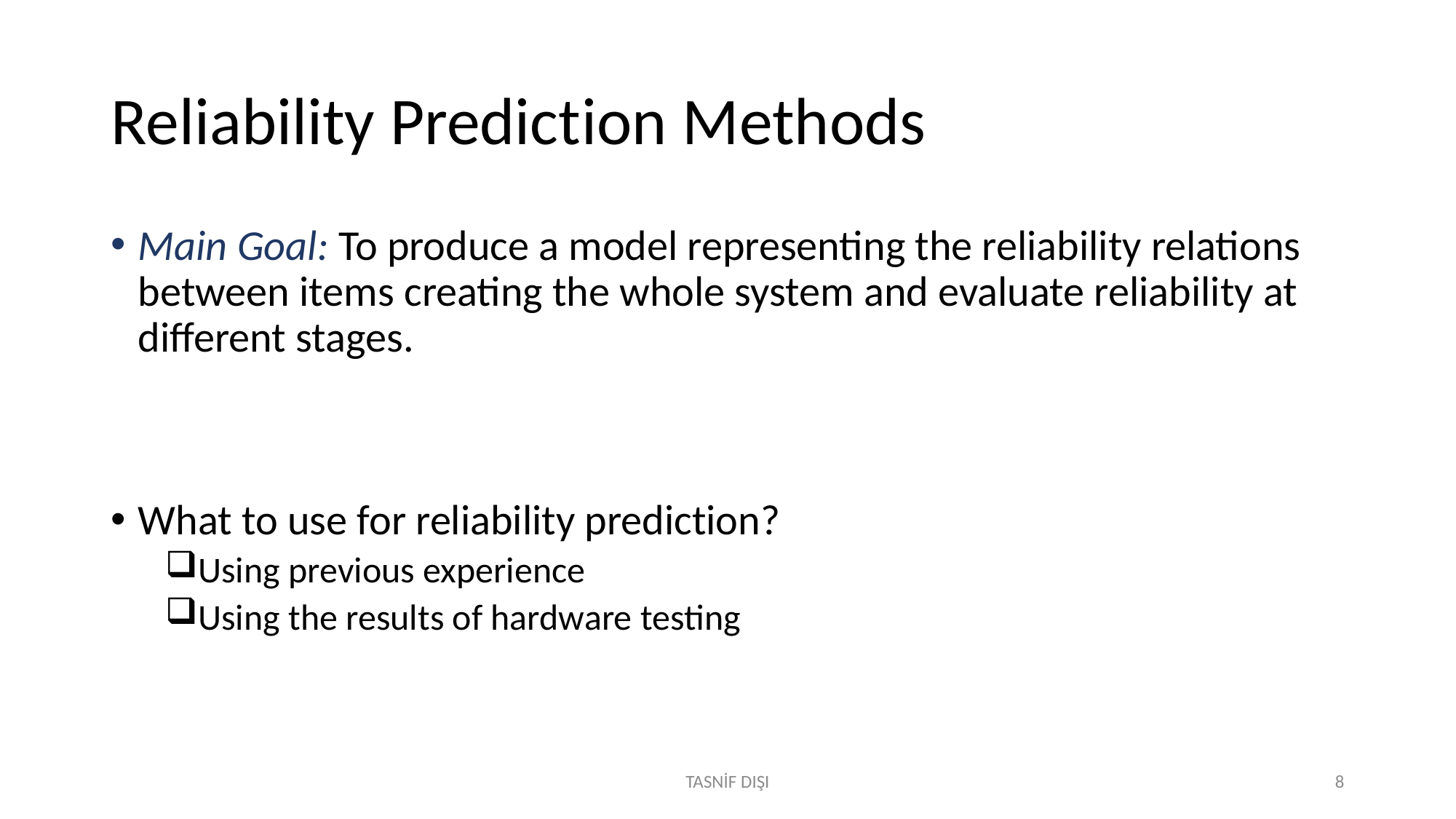

# Reliability Prediction Methods
Main Goal: To produce a model representing the reliability relations between items creating the whole system and evaluate reliability at different stages.

What to use for reliability prediction?
Using previous experience
Using the results of hardware testing
TASNİF DIŞI
8